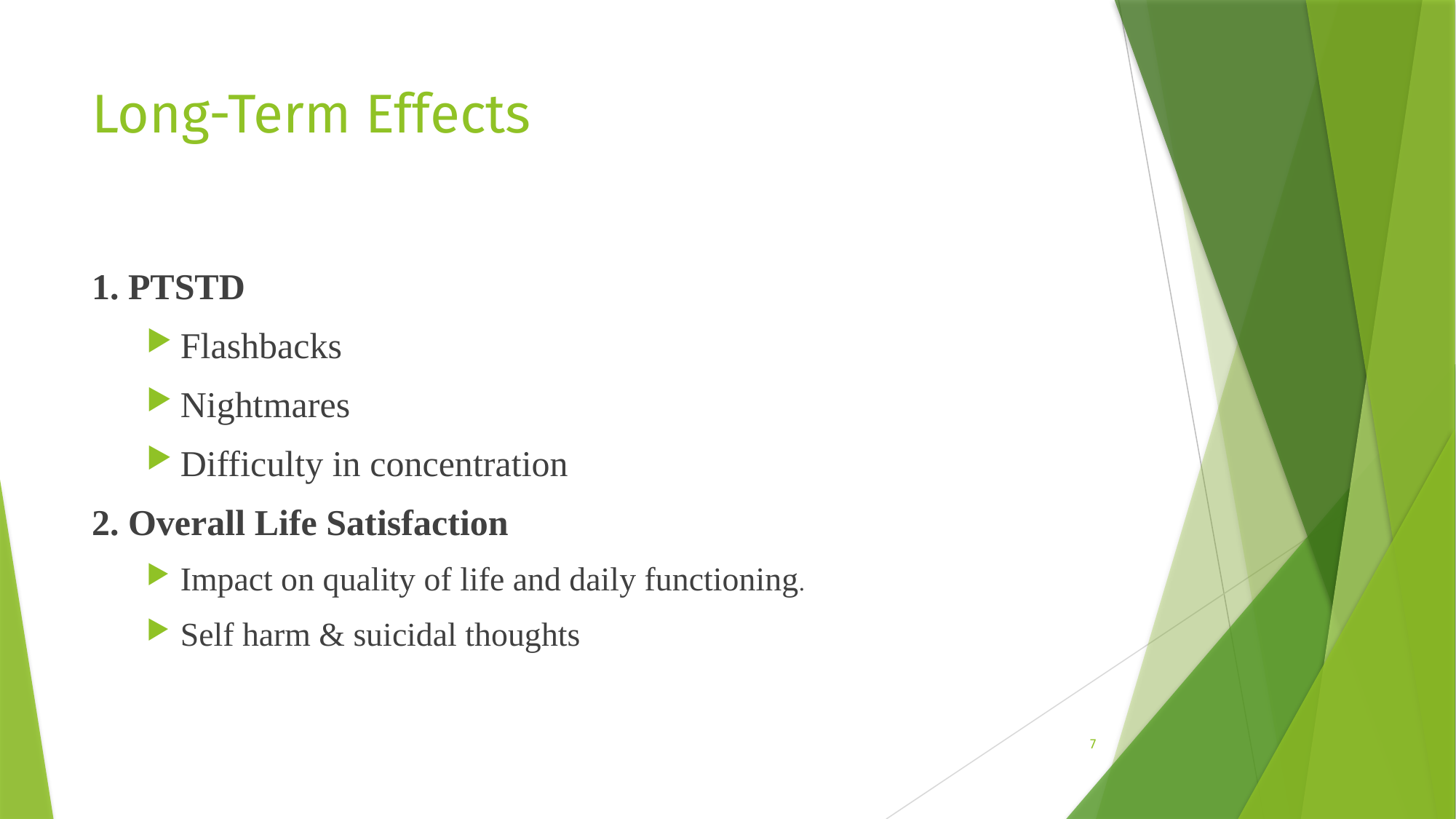

# Long-Term Effects
1. PTSTD
Flashbacks
Nightmares
Difficulty in concentration
2. Overall Life Satisfaction
Impact on quality of life and daily functioning.
Self harm & suicidal thoughts

7